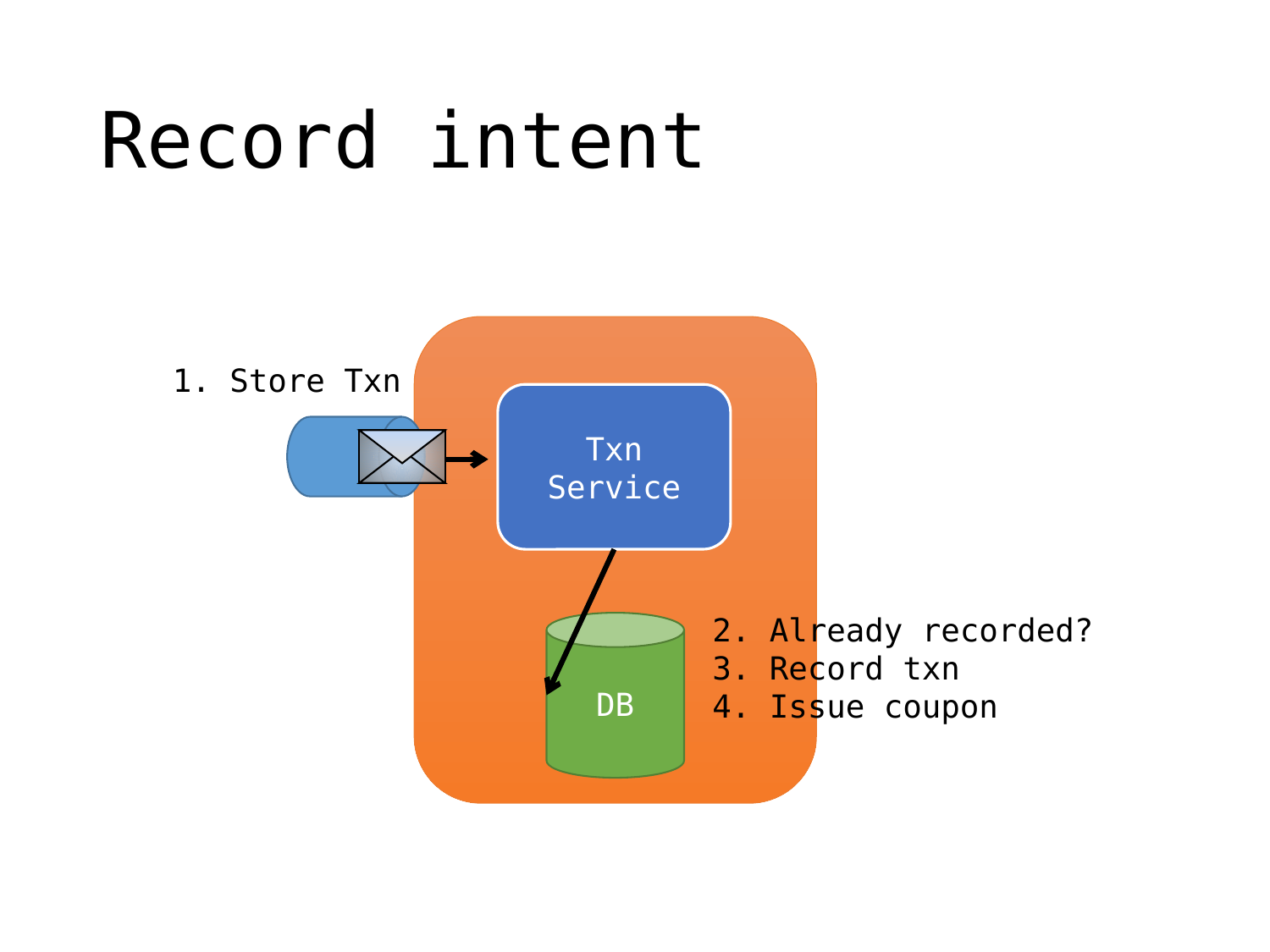

# Record intent

1. Store Txn
Txn Service

2. Already recorded?
3. Record txn
4. Issue coupon

DB